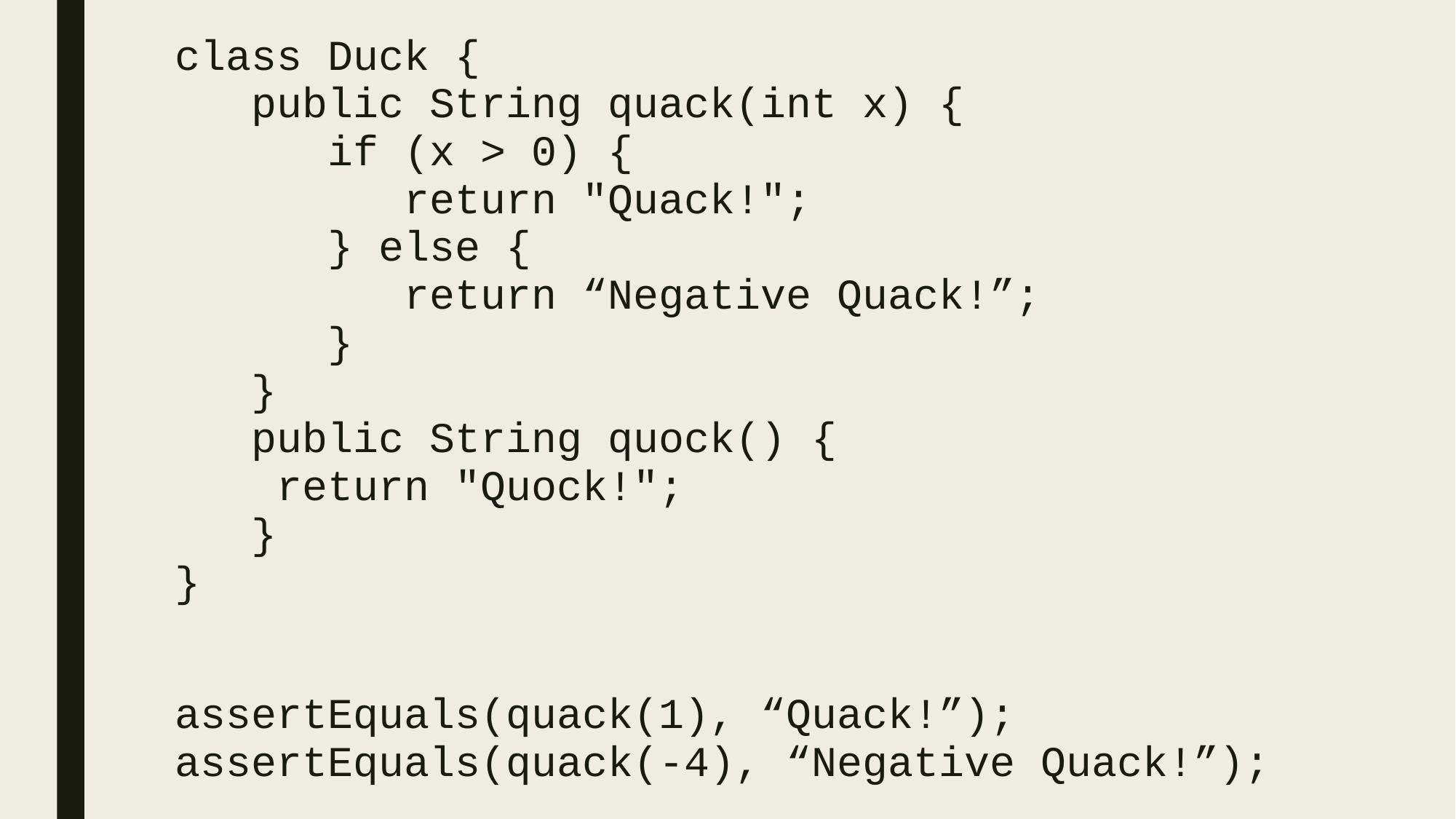

class Duck {
   public String quack(int x) {
      if (x > 0) {
         return "Quack!";
      } else {
         return “Negative Quack!”;
      }
   }
   public String quock() {
    return "Quock!";
   }
}

assertEquals(quack(1), “Quack!”);
assertEquals(quack(-4), “Negative Quack!”);